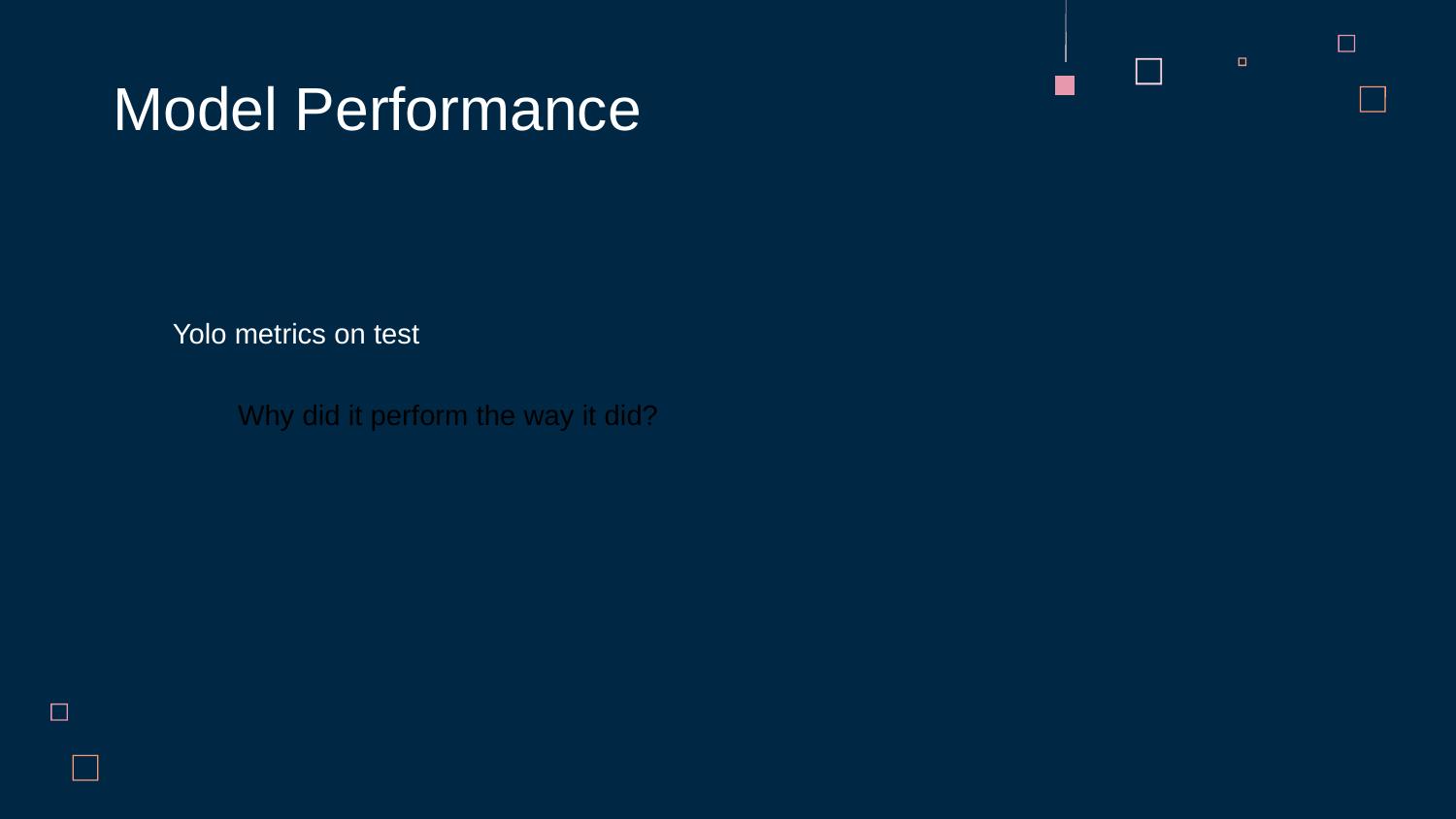

Model Performance
Yolo metrics on test
Why did it perform the way it did?